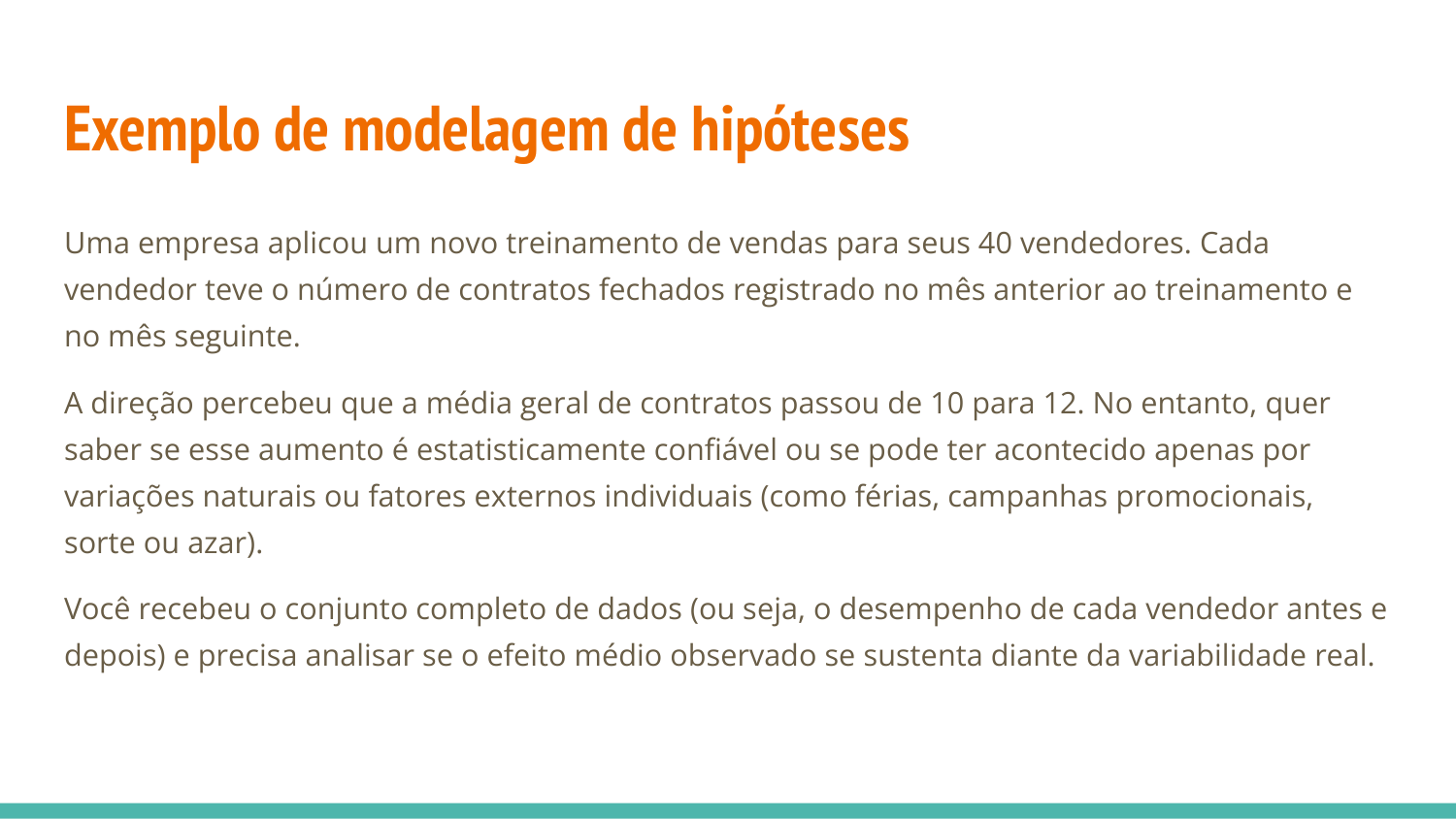

# Exemplo de modelagem de hipóteses
Uma empresa aplicou um novo treinamento de vendas para seus 40 vendedores. Cada vendedor teve o número de contratos fechados registrado no mês anterior ao treinamento e no mês seguinte.
A direção percebeu que a média geral de contratos passou de 10 para 12. No entanto, quer saber se esse aumento é estatisticamente confiável ou se pode ter acontecido apenas por variações naturais ou fatores externos individuais (como férias, campanhas promocionais, sorte ou azar).
Você recebeu o conjunto completo de dados (ou seja, o desempenho de cada vendedor antes e depois) e precisa analisar se o efeito médio observado se sustenta diante da variabilidade real.